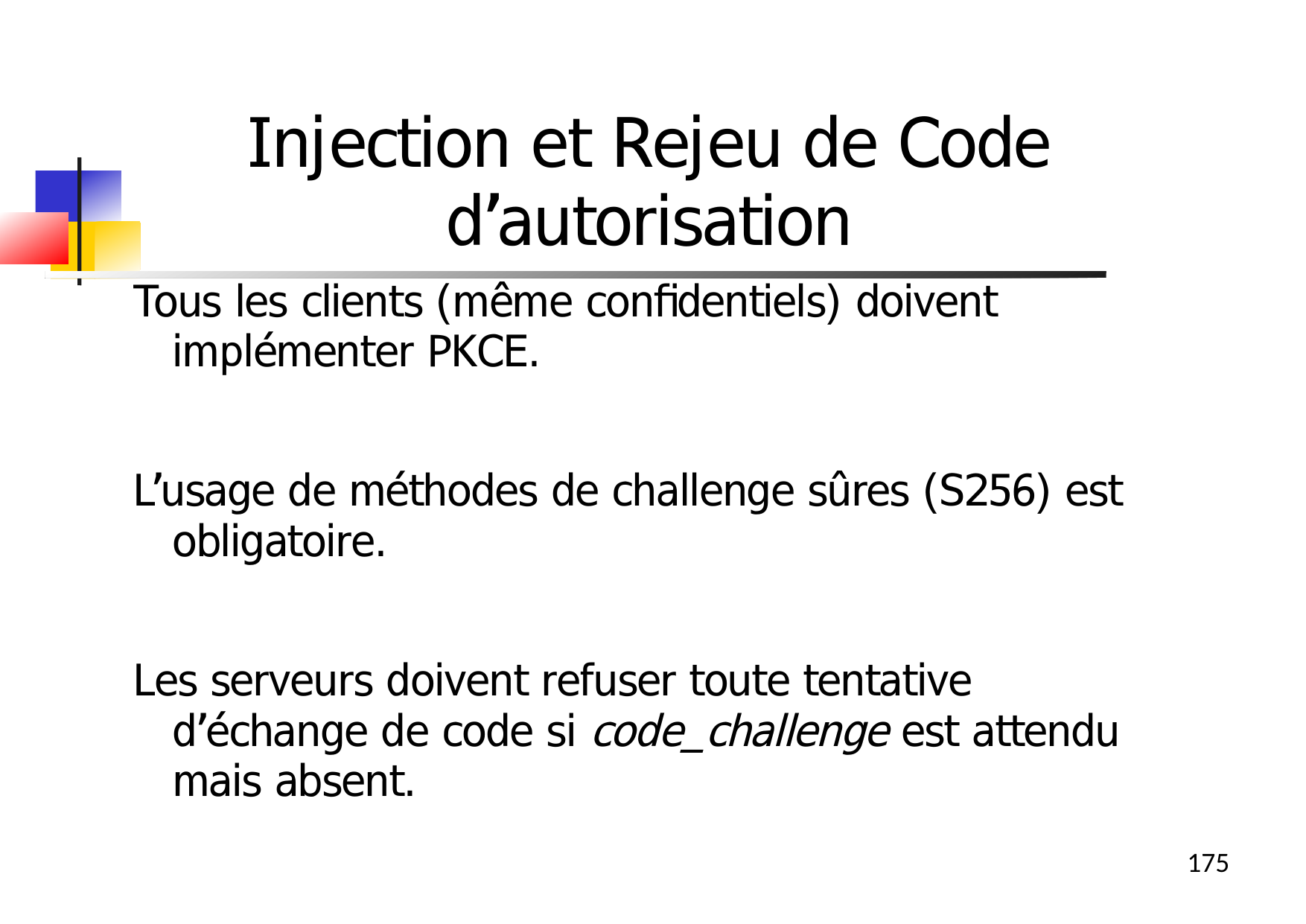

Tous les clients (même confidentiels) doivent implémenter PKCE.

L’usage de méthodes de challenge sûres (S256) est obligatoire.

Les serveurs doivent refuser toute tentative d’échange de code si code_challenge est attendu mais absent.
Injection et Rejeu de Code d’autorisation